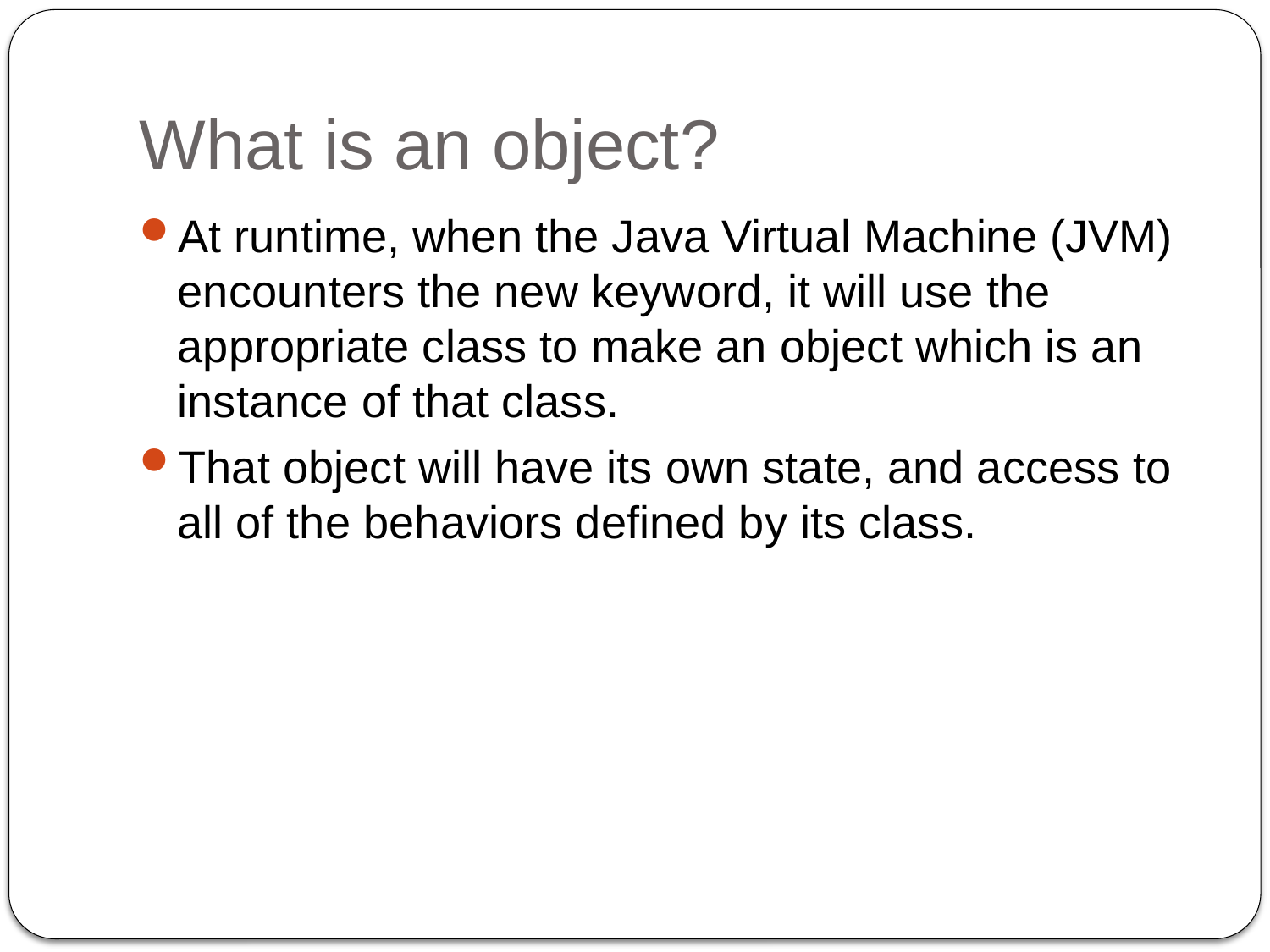

# What is an object?
At runtime, when the Java Virtual Machine (JVM) encounters the new keyword, it will use the appropriate class to make an object which is an instance of that class.
That object will have its own state, and access to all of the behaviors defined by its class.